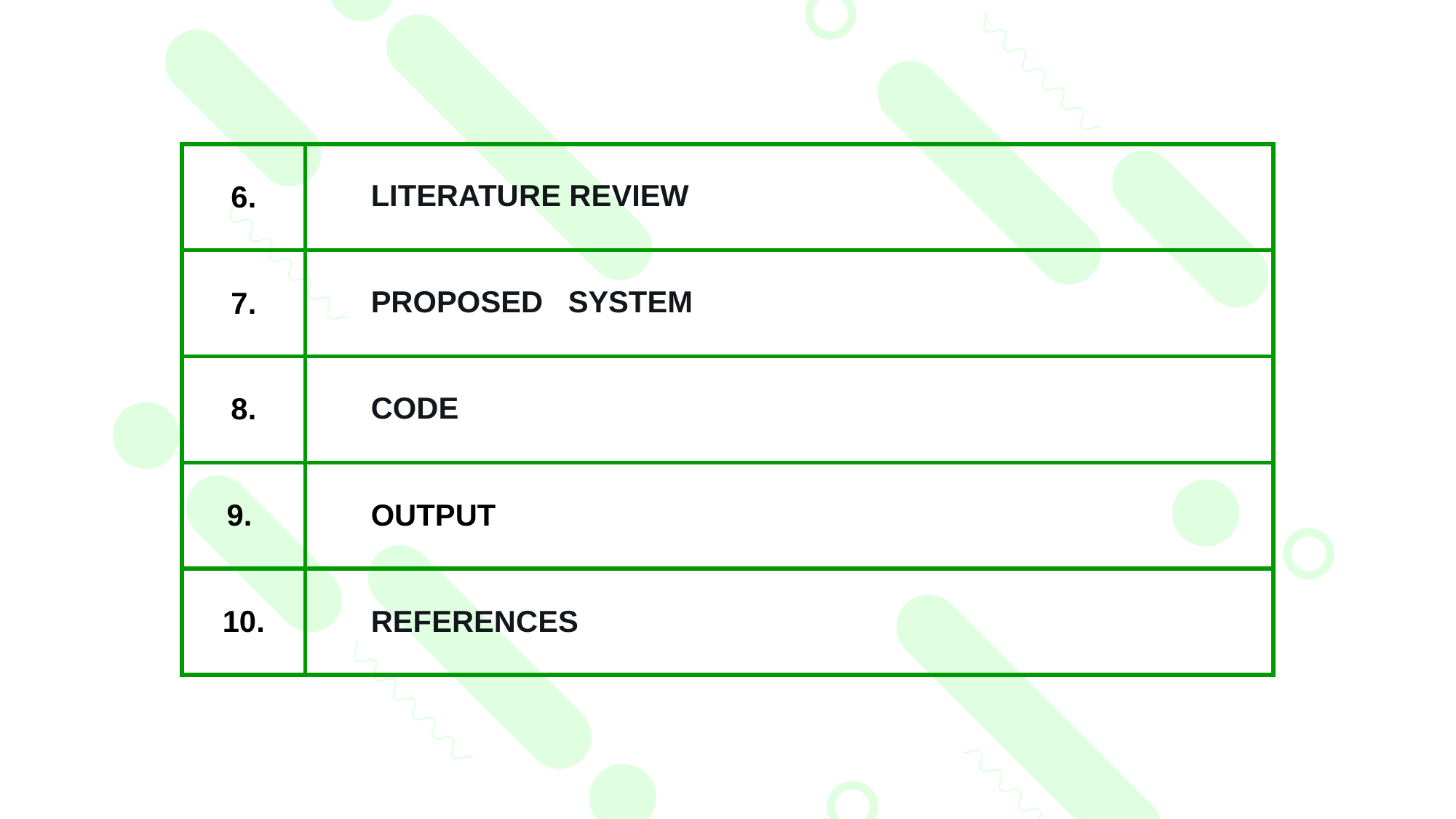

| 6. | LITERATURE REVIEW |
| --- | --- |
| 7. | PROPOSED SYSTEM |
| 8. | CODE |
| 9. | OUTPUT |
| 10. | REFERENCES |